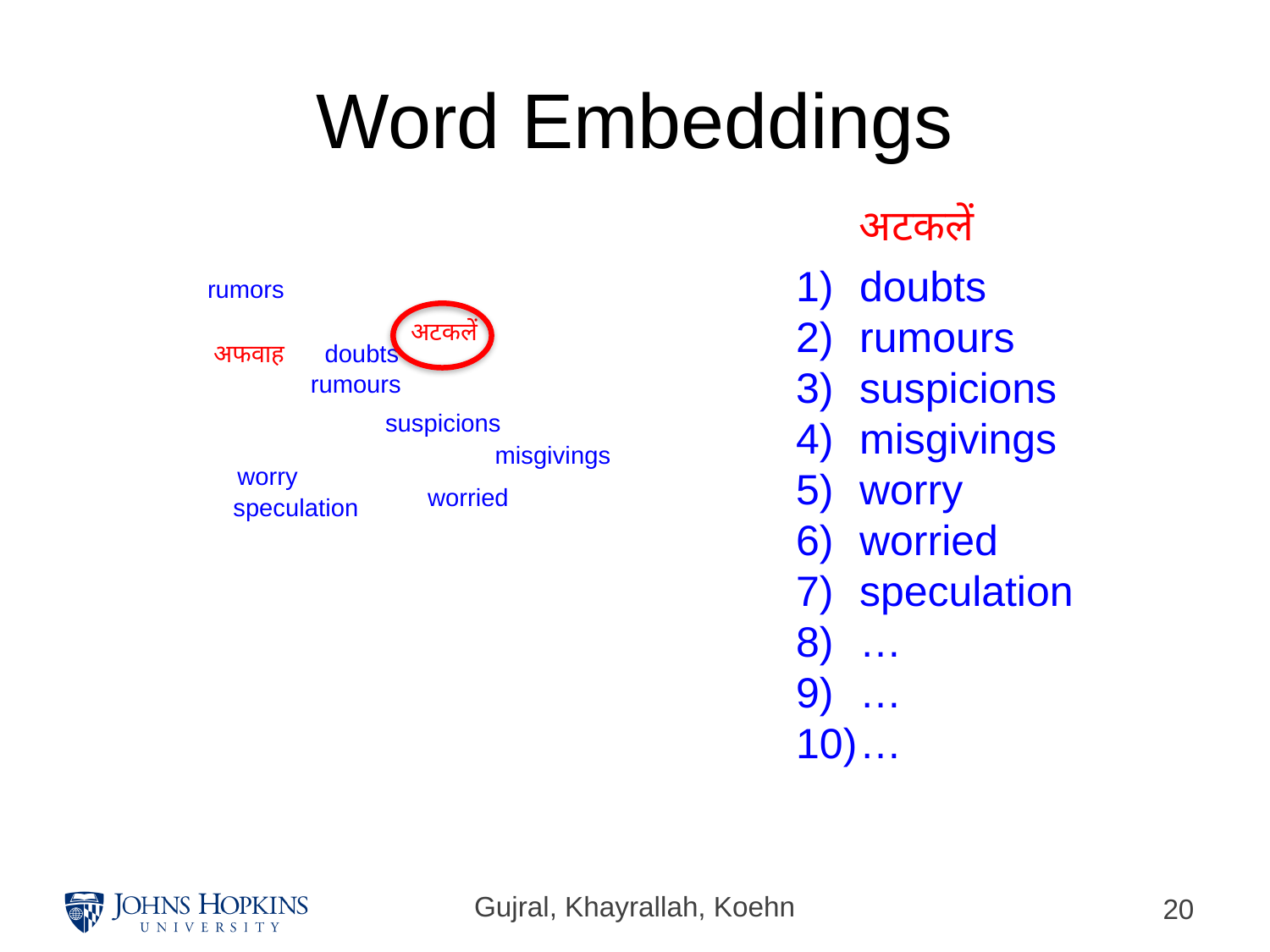

# Word Embeddings
अटकलें
doubts
rumours
suspicions
misgivings
worry
worried
speculation
…
…
…
rumors

अटकलें
अफवाह
doubts
rumours
suspicions
misgivings
worry
worried
speculation
Gujral, Khayrallah, Koehn